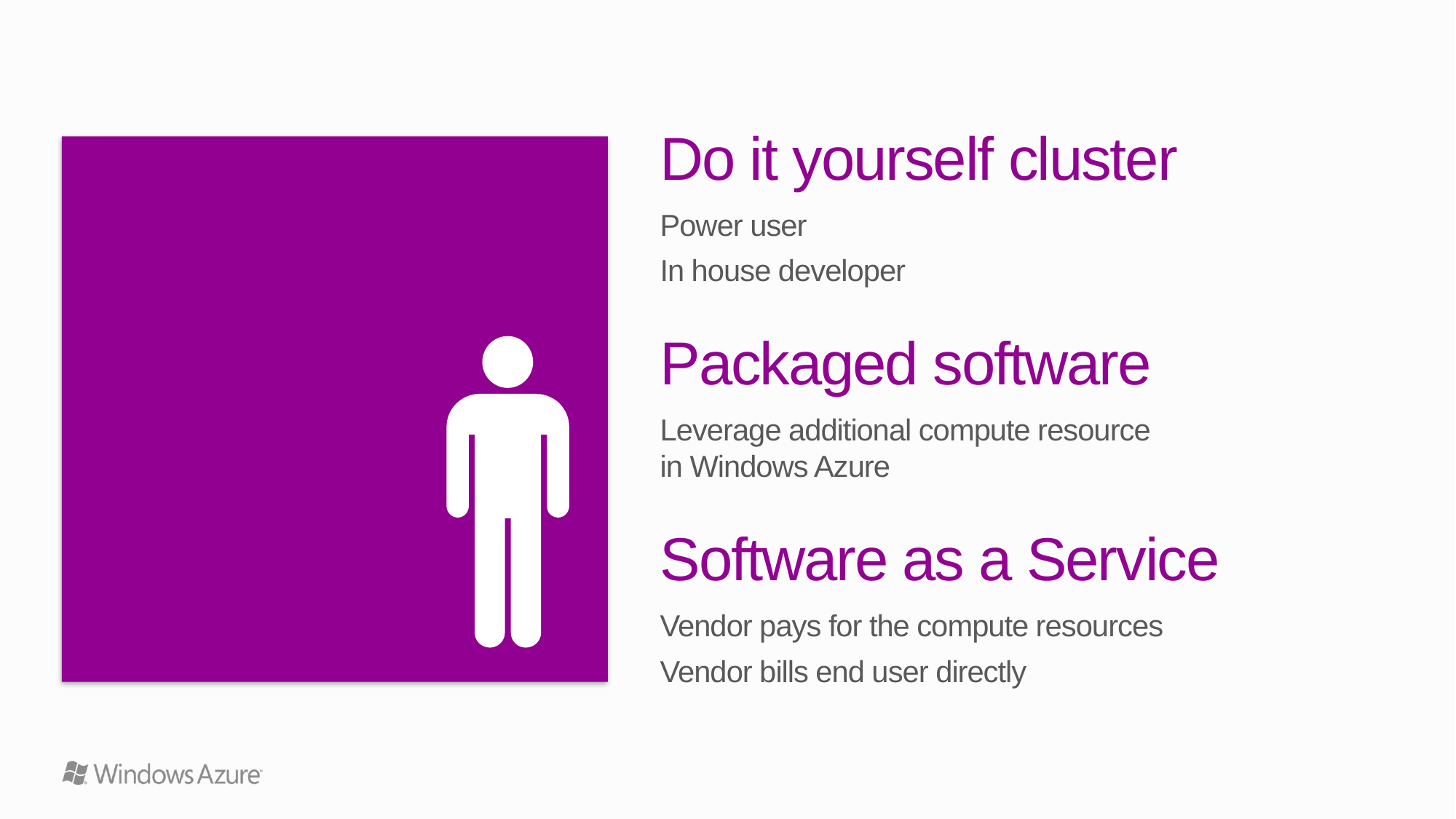

Do it yourself cluster
Power user
In house developer

Packaged software
Leverage additional compute resource
in Windows Azure

Software as a Service
Vendor pays for the compute resources
Vendor bills end user directly
Who would
use it?